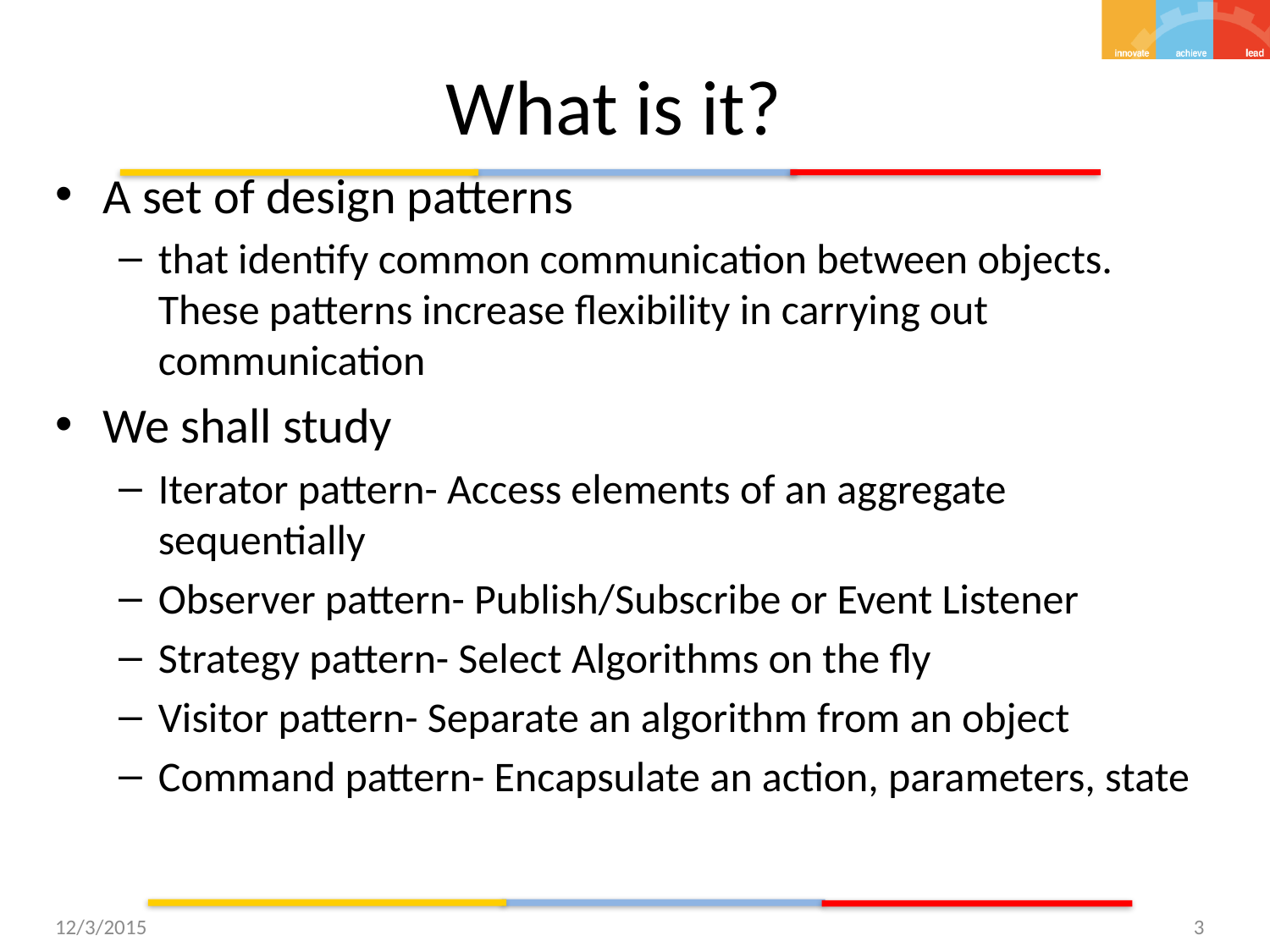

# What is it?
A set of design patterns
that identify common communication between objects. These patterns increase flexibility in carrying out communication
We shall study
Iterator pattern- Access elements of an aggregate sequentially
Observer pattern- Publish/Subscribe or Event Listener
Strategy pattern- Select Algorithms on the fly
Visitor pattern- Separate an algorithm from an object
Command pattern- Encapsulate an action, parameters, state
12/3/2015
3